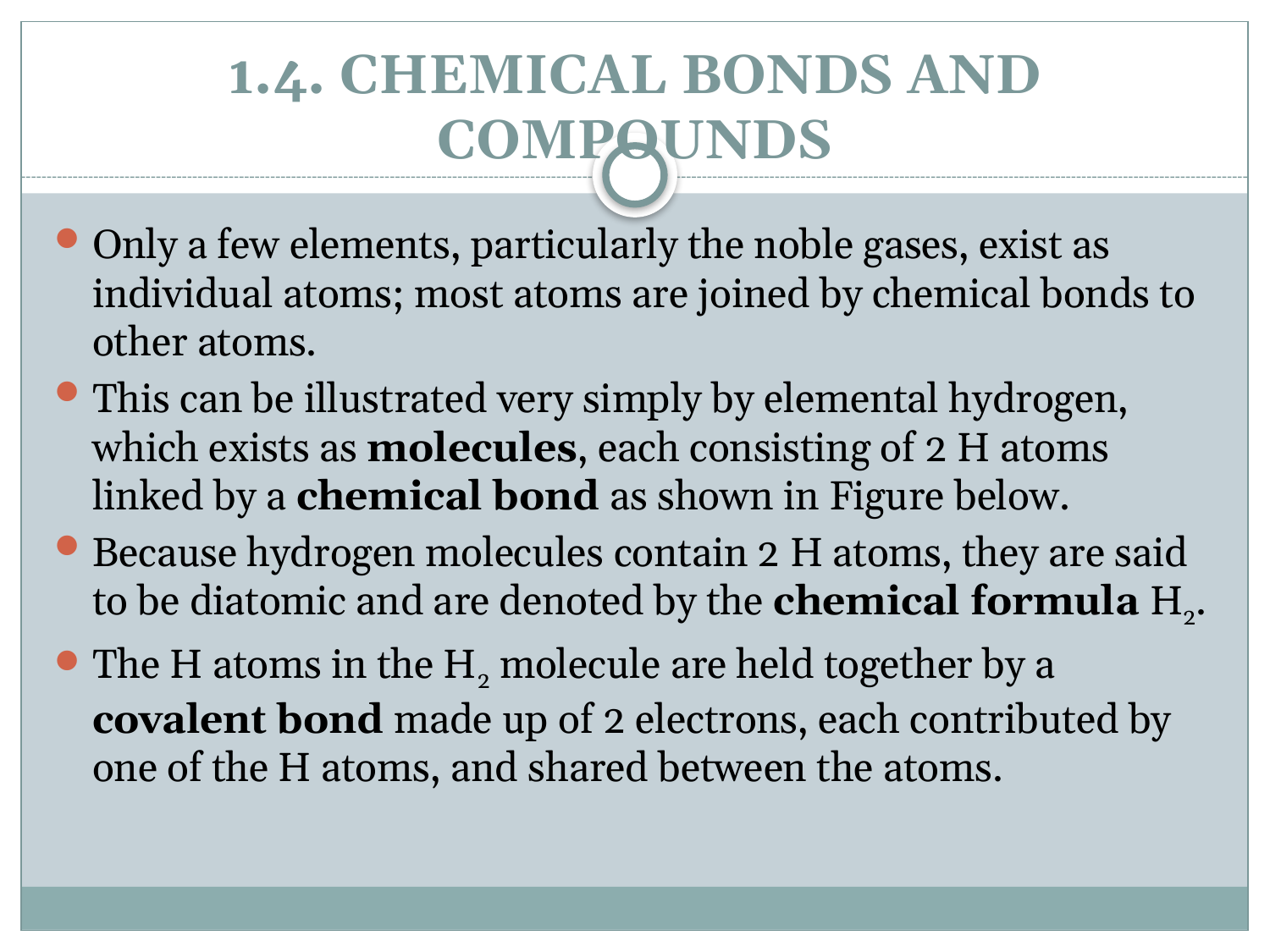

# 1.4. CHEMICAL BONDS AND COMPOUNDS
Only a few elements, particularly the noble gases, exist as individual atoms; most atoms are joined by chemical bonds to other atoms.
This can be illustrated very simply by elemental hydrogen, which exists as molecules, each consisting of 2 H atoms linked by a chemical bond as shown in Figure below.
Because hydrogen molecules contain 2 H atoms, they are said to be diatomic and are denoted by the chemical formula H2.
The H atoms in the H2 molecule are held together by a covalent bond made up of 2 electrons, each contributed by one of the H atoms, and shared between the atoms.